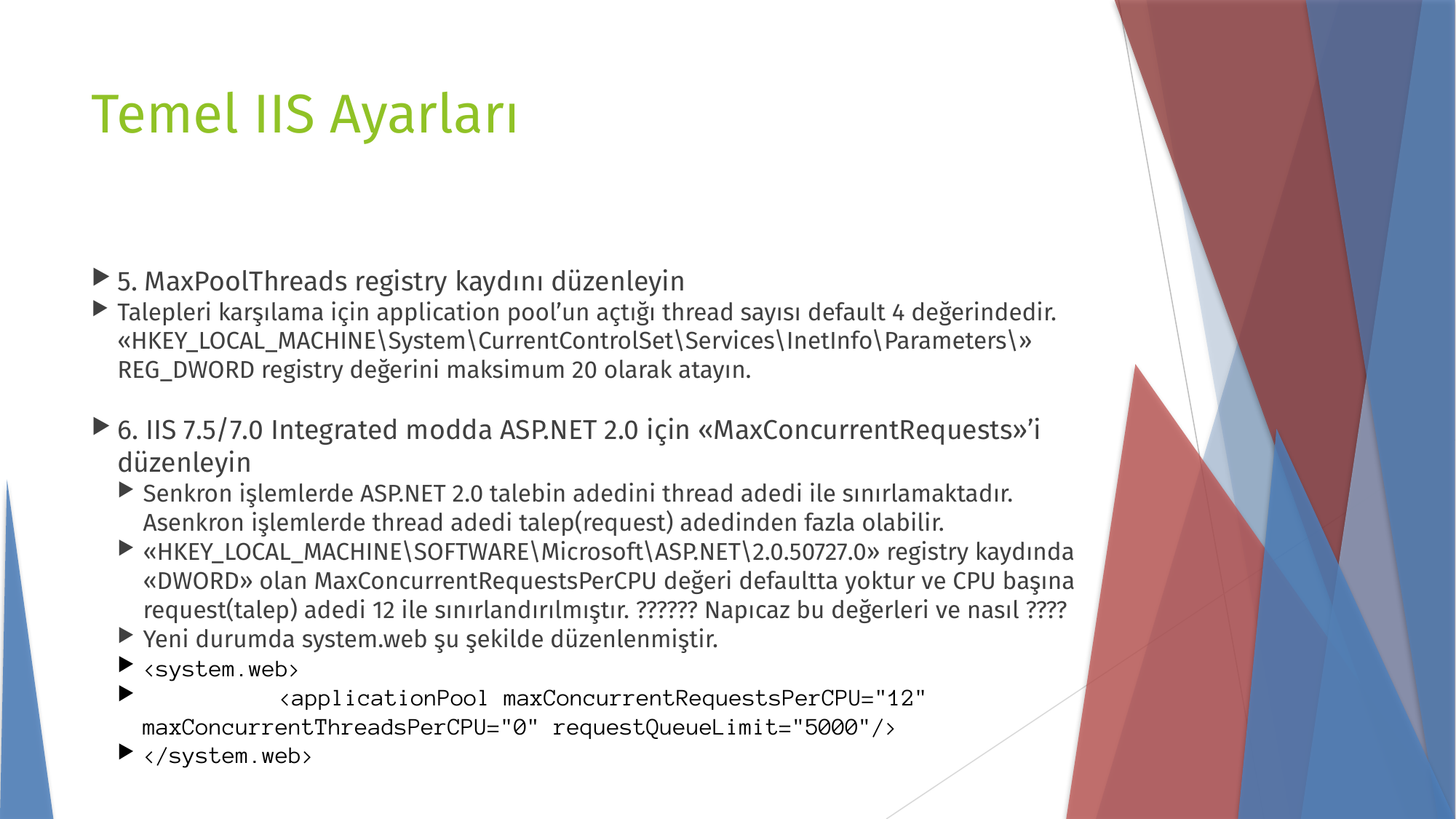

Temel IIS Ayarları
5. MaxPoolThreads registry kaydını düzenleyin
Talepleri karşılama için application pool’un açtığı thread sayısı default 4 değerindedir. «HKEY_LOCAL_MACHINE\System\CurrentControlSet\Services\InetInfo\Parameters\» REG_DWORD registry değerini maksimum 20 olarak atayın.

6. IIS 7.5/7.0 Integrated modda ASP.NET 2.0 için «MaxConcurrentRequests»’i düzenleyin
Senkron işlemlerde ASP.NET 2.0 talebin adedini thread adedi ile sınırlamaktadır. Asenkron işlemlerde thread adedi talep(request) adedinden fazla olabilir.
«HKEY_LOCAL_MACHINE\SOFTWARE\Microsoft\ASP.NET\2.0.50727.0» registry kaydında «DWORD» olan MaxConcurrentRequestsPerCPU değeri defaultta yoktur ve CPU başına request(talep) adedi 12 ile sınırlandırılmıştır. ?????? Napıcaz bu değerleri ve nasıl ????
Yeni durumda system.web şu şekilde düzenlenmiştir.
<system.web>
	  <applicationPool maxConcurrentRequestsPerCPU="12" maxConcurrentThreadsPerCPU="0" requestQueueLimit="5000"/>
</system.web>